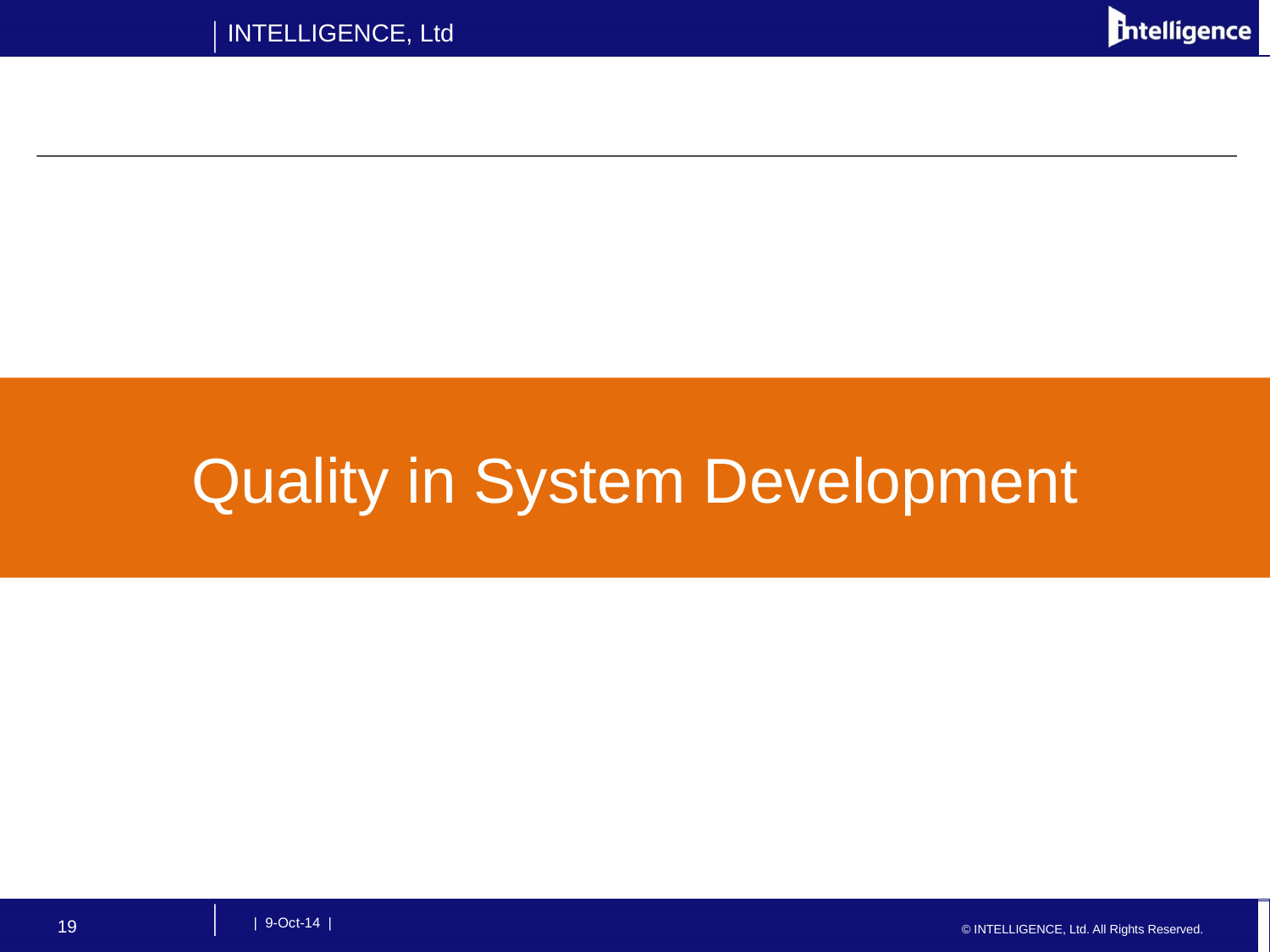

Quality in System Development
19
  |  9-Oct-14  |